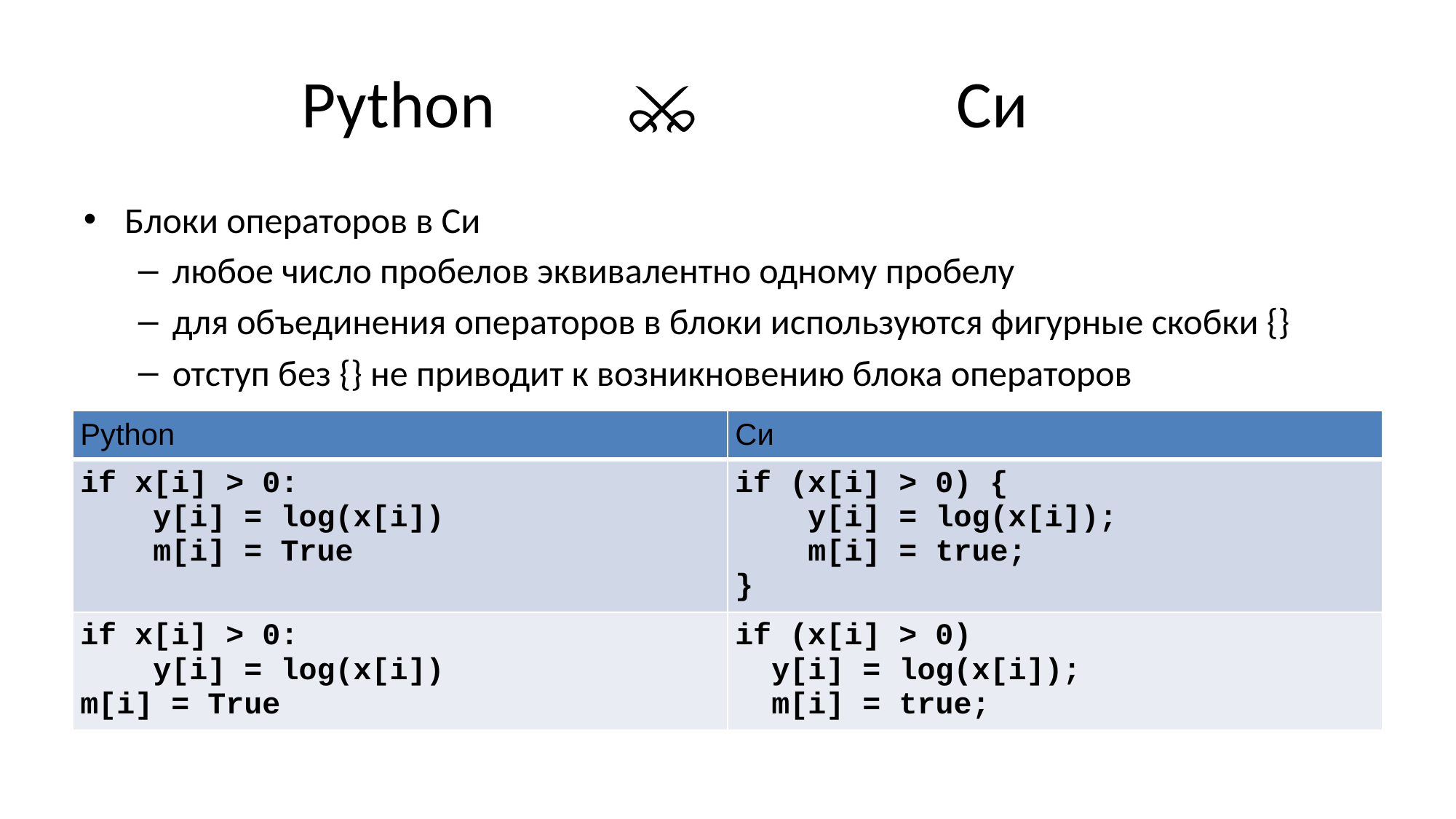

# Python 		⚔️			Си
Блоки операторов в Си
любое число пробелов эквивалентно одному пробелу
для объединения операторов в блоки используются фигурные скобки {}
отступ без {} не приводит к возникновению блока операторов

| Python | Си |
| --- | --- |
| if x[i] > 0:     y[i] = log(x[i])     m[i] = True | if (x[i] > 0) {     y[i] = log(x[i]);     m[i] = true; } |
| if x[i] > 0:     y[i] = log(x[i]) m[i] = True | if (x[i] > 0)   y[i] = log(x[i]);   m[i] = true; |